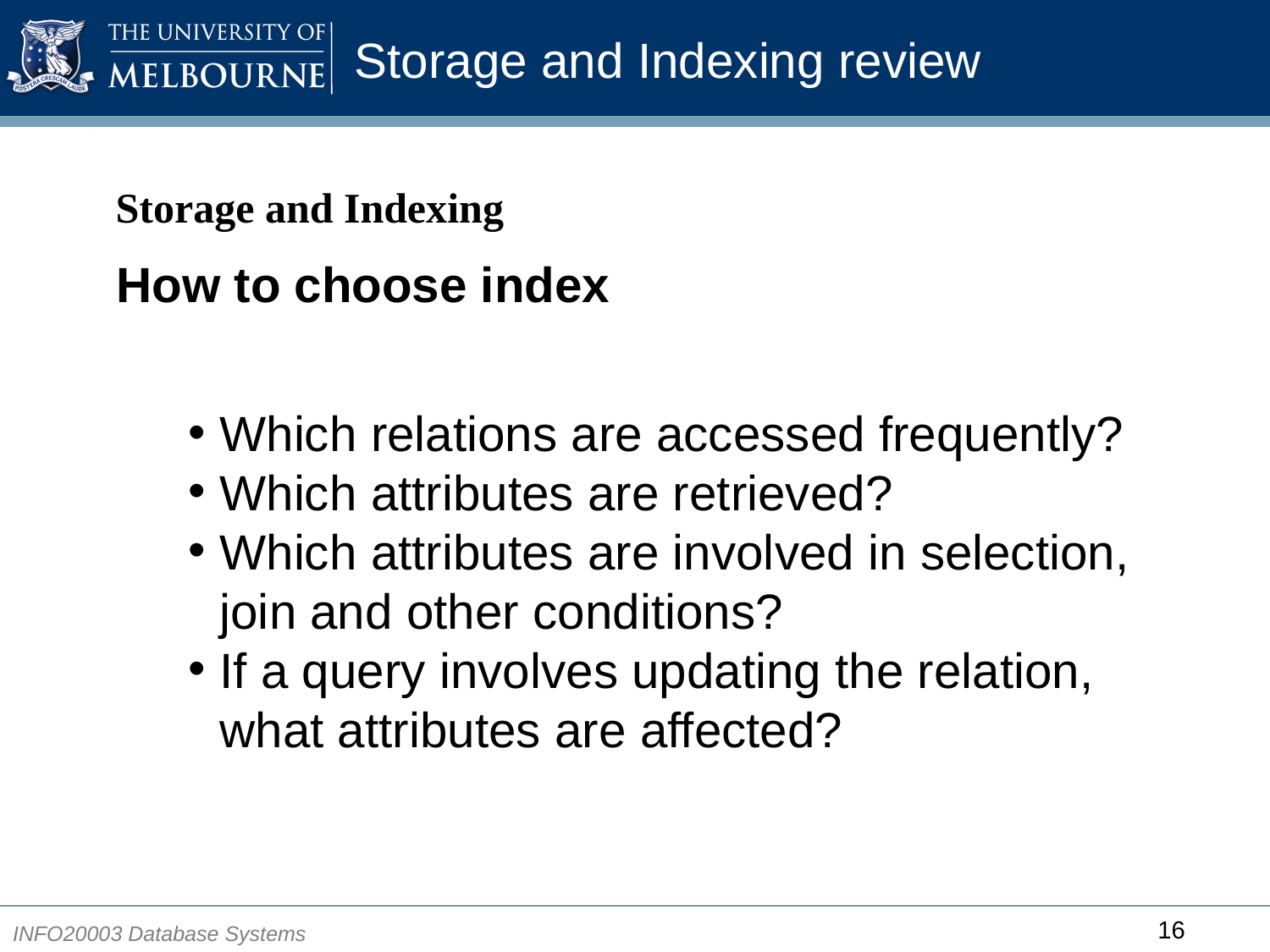

# Storage and Indexing review
Storage and Indexing
How to choose index

Which relations are accessed frequently?
Which attributes are retrieved?
Which attributes are involved in selection, join and other conditions?
If a query involves updating the relation, what attributes are affected?